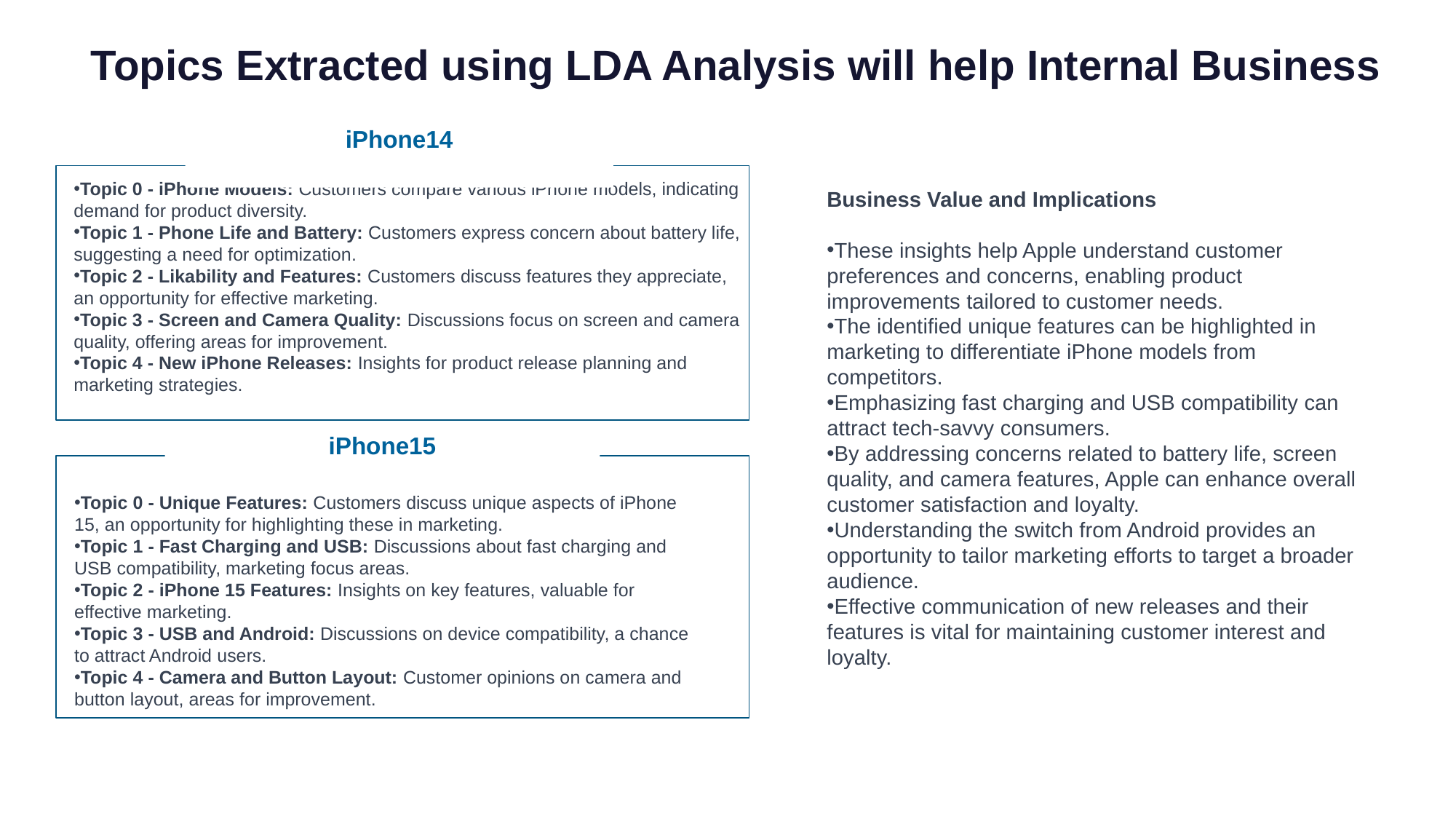

Topics Extracted using LDA Analysis will help Internal Business
iPhone14

Topic 0 - iPhone Models: Customers compare various iPhone models, indicating demand for product diversity.
Topic 1 - Phone Life and Battery: Customers express concern about battery life, suggesting a need for optimization.
Topic 2 - Likability and Features: Customers discuss features they appreciate, an opportunity for effective marketing.
Topic 3 - Screen and Camera Quality: Discussions focus on screen and camera quality, offering areas for improvement.
Topic 4 - New iPhone Releases: Insights for product release planning and marketing strategies.

Business Value and Implications

These insights help Apple understand customer preferences and concerns, enabling product improvements tailored to customer needs.
The identified unique features can be highlighted in marketing to differentiate iPhone models from competitors.
Emphasizing fast charging and USB compatibility can attract tech-savvy consumers.
By addressing concerns related to battery life, screen quality, and camera features, Apple can enhance overall customer satisfaction and loyalty.
Understanding the switch from Android provides an opportunity to tailor marketing efforts to target a broader audience.
Effective communication of new releases and their features is vital for maintaining customer interest and loyalty.

iPhone15

Topic 0 - Unique Features: Customers discuss unique aspects of iPhone 15, an opportunity for highlighting these in marketing.
Topic 1 - Fast Charging and USB: Discussions about fast charging and USB compatibility, marketing focus areas.
Topic 2 - iPhone 15 Features: Insights on key features, valuable for effective marketing.
Topic 3 - USB and Android: Discussions on device compatibility, a chance to attract Android users.
Topic 4 - Camera and Button Layout: Customer opinions on camera and button layout, areas for improvement.